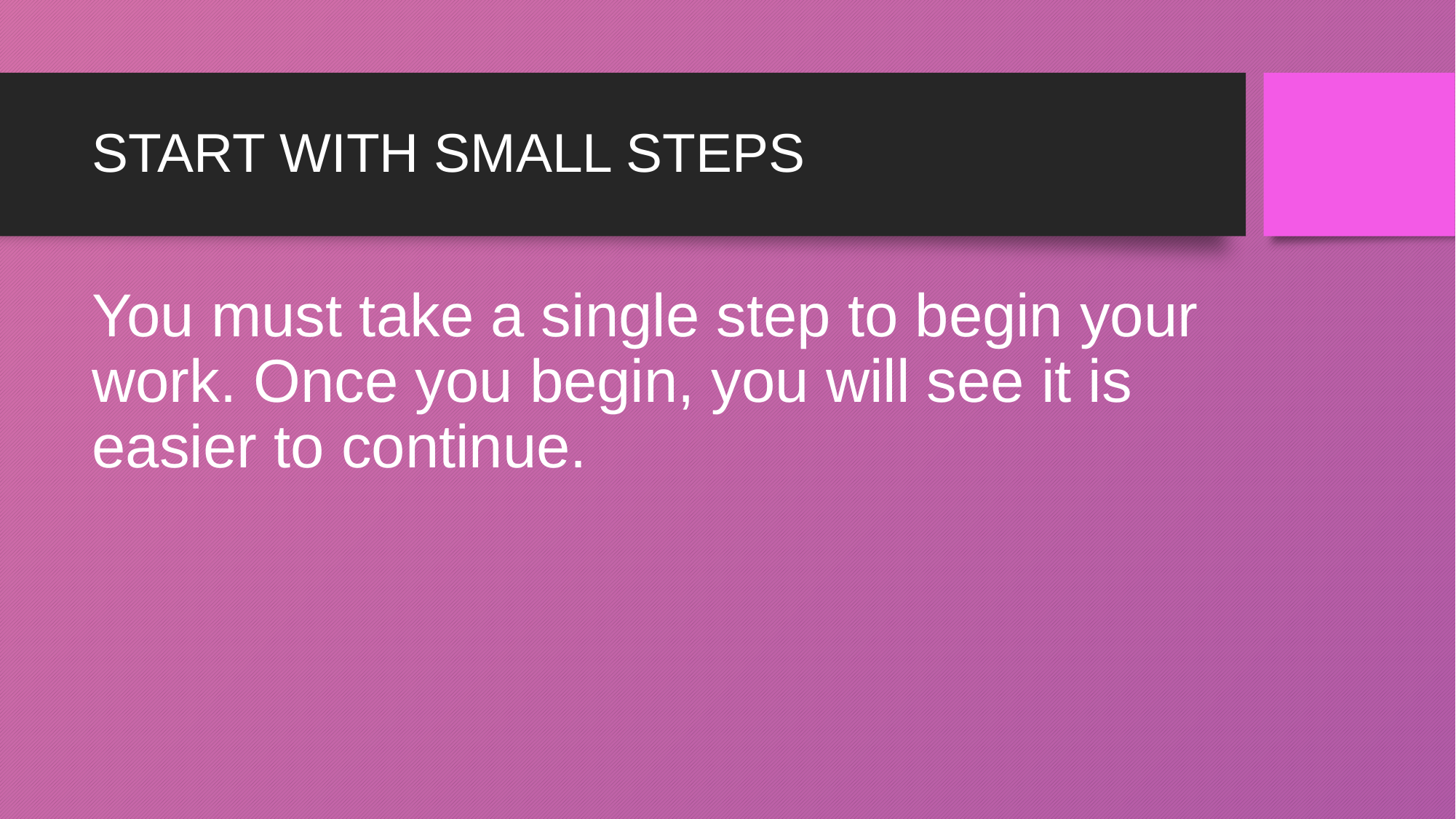

# START WITH SMALL STEPS
You must take a single step to begin your work. Once you begin, you will see it is easier to continue.